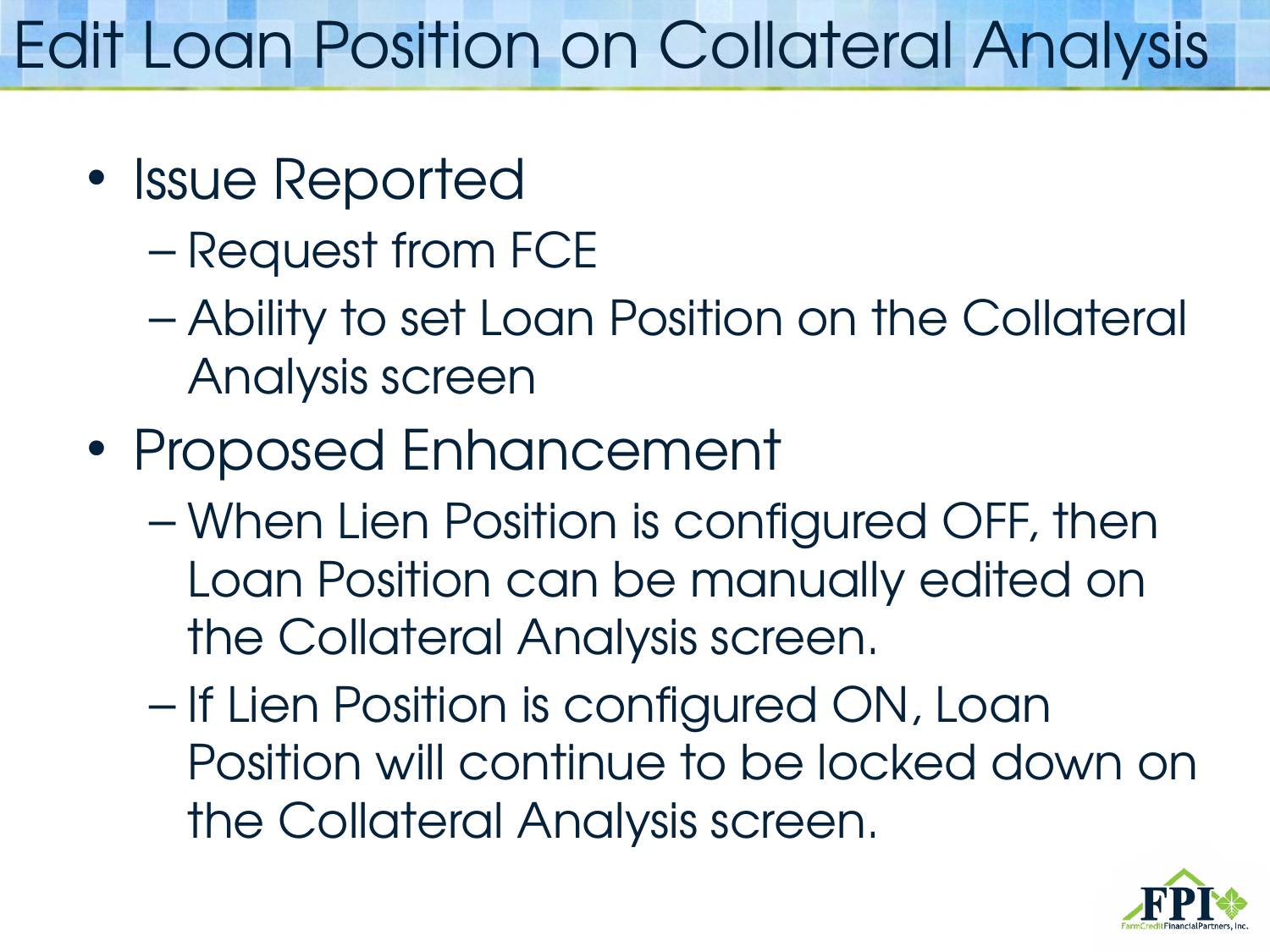

# Edit Loan Position on Collateral Analysis
Issue Reported
Request from FCE
Ability to set Loan Position on the Collateral Analysis screen
Proposed Enhancement
When Lien Position is configured OFF, then Loan Position can be manually edited on the Collateral Analysis screen.
If Lien Position is configured ON, Loan Position will continue to be locked down on the Collateral Analysis screen.